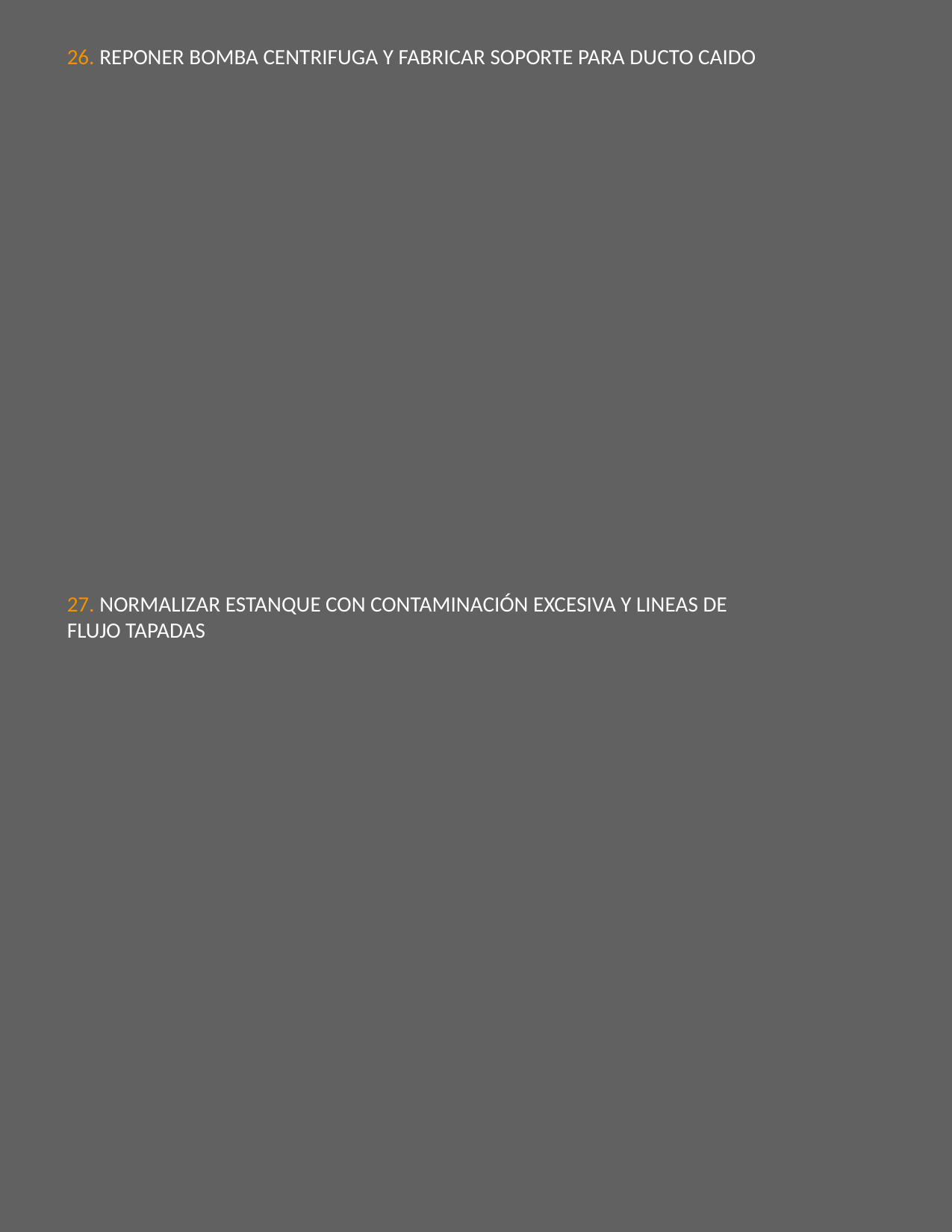

26. REPONER BOMBA CENTRIFUGA Y FABRICAR SOPORTE PARA DUCTO CAIDO
27. NORMALIZAR ESTANQUE CON CONTAMINACIÓN EXCESIVA Y LINEAS DE FLUJO TAPADAS